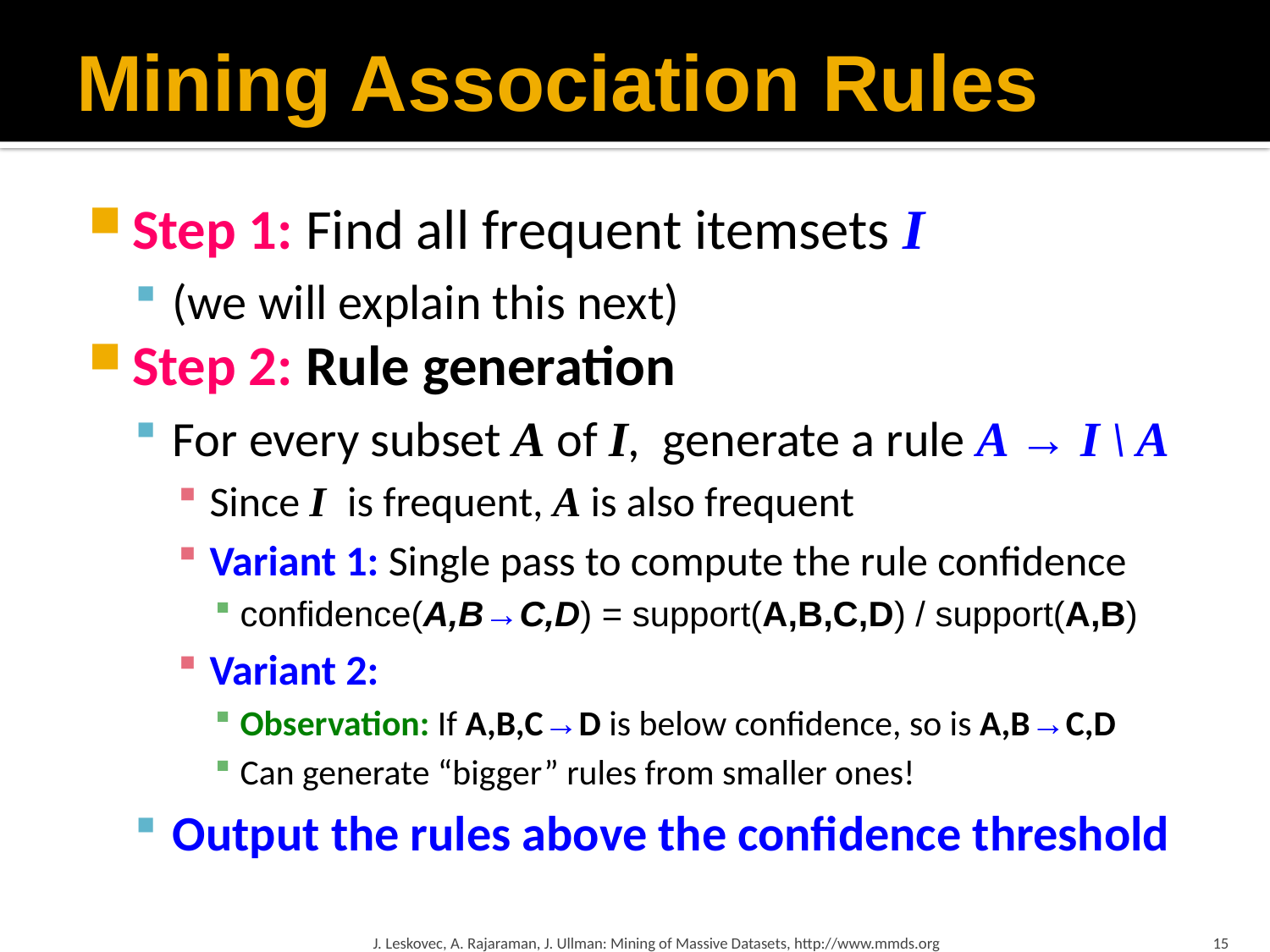

# Mining Association Rules
Step 1: Find all frequent itemsets I
(we will explain this next)
Step 2: Rule generation
For every subset A of I,  generate a rule A → I \ A
Since I  is frequent, A is also frequent
Variant 1: Single pass to compute the rule confidence
confidence(A,B→C,D) = support(A,B,C,D) / support(A,B)
Variant 2:
Observation: If A,B,C→D is below confidence, so is A,B→C,D
Can generate “bigger” rules from smaller ones!
Output the rules above the confidence threshold
J. Leskovec, A. Rajaraman, J. Ullman: Mining of Massive Datasets, http://www.mmds.org
15